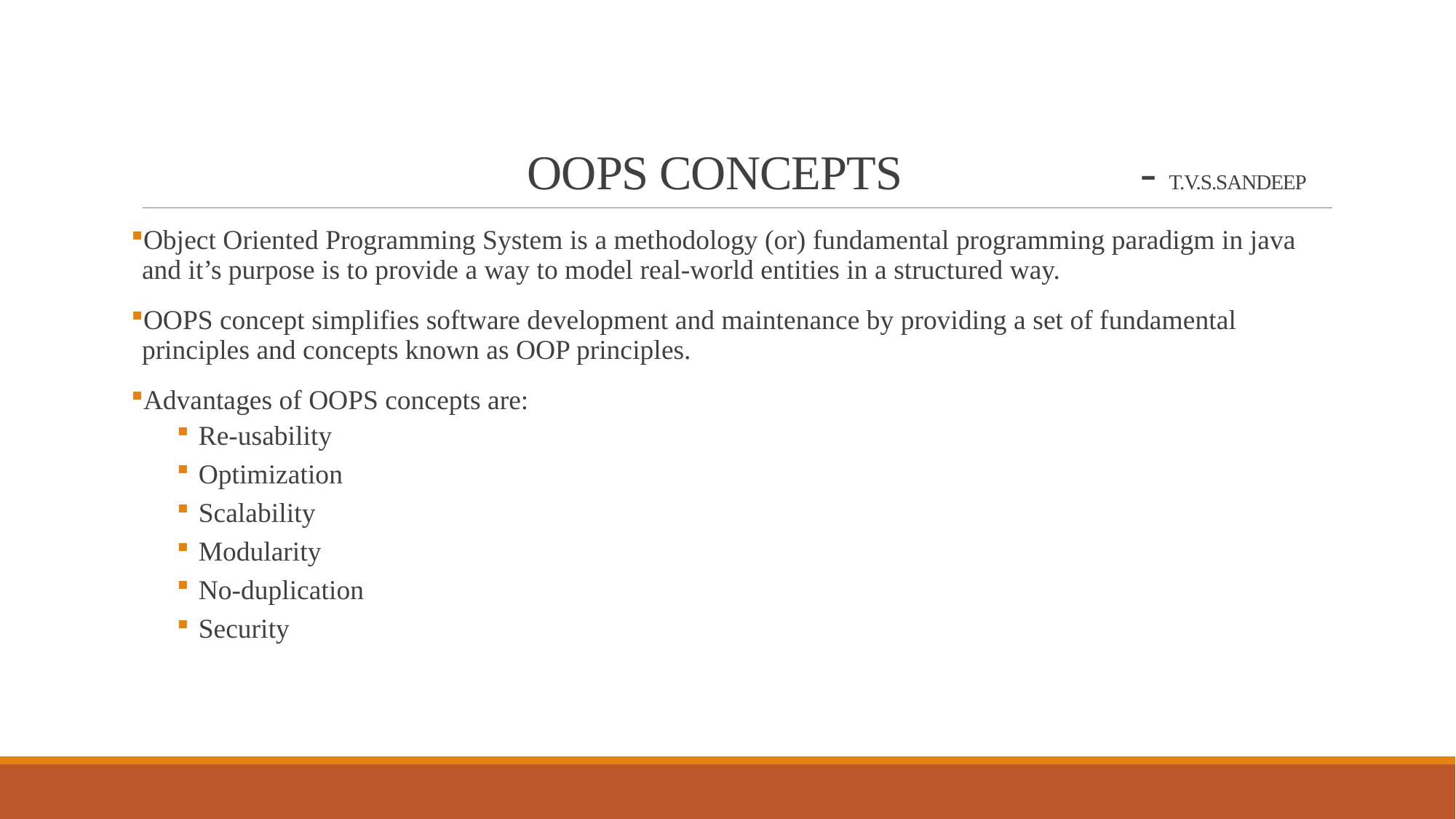

# OOPS CONCEPTS                     - T.V.S.SANDEEP
Object Oriented Programming System is a methodology (or) fundamental programming paradigm in java and it’s purpose is to provide a way to model real-world entities in a structured way.
OOPS concept simplifies software development and maintenance by providing a set of fundamental principles and concepts known as OOP principles.
Advantages of OOPS concepts are:
Re-usability
Optimization
Scalability
Modularity
No-duplication
Security